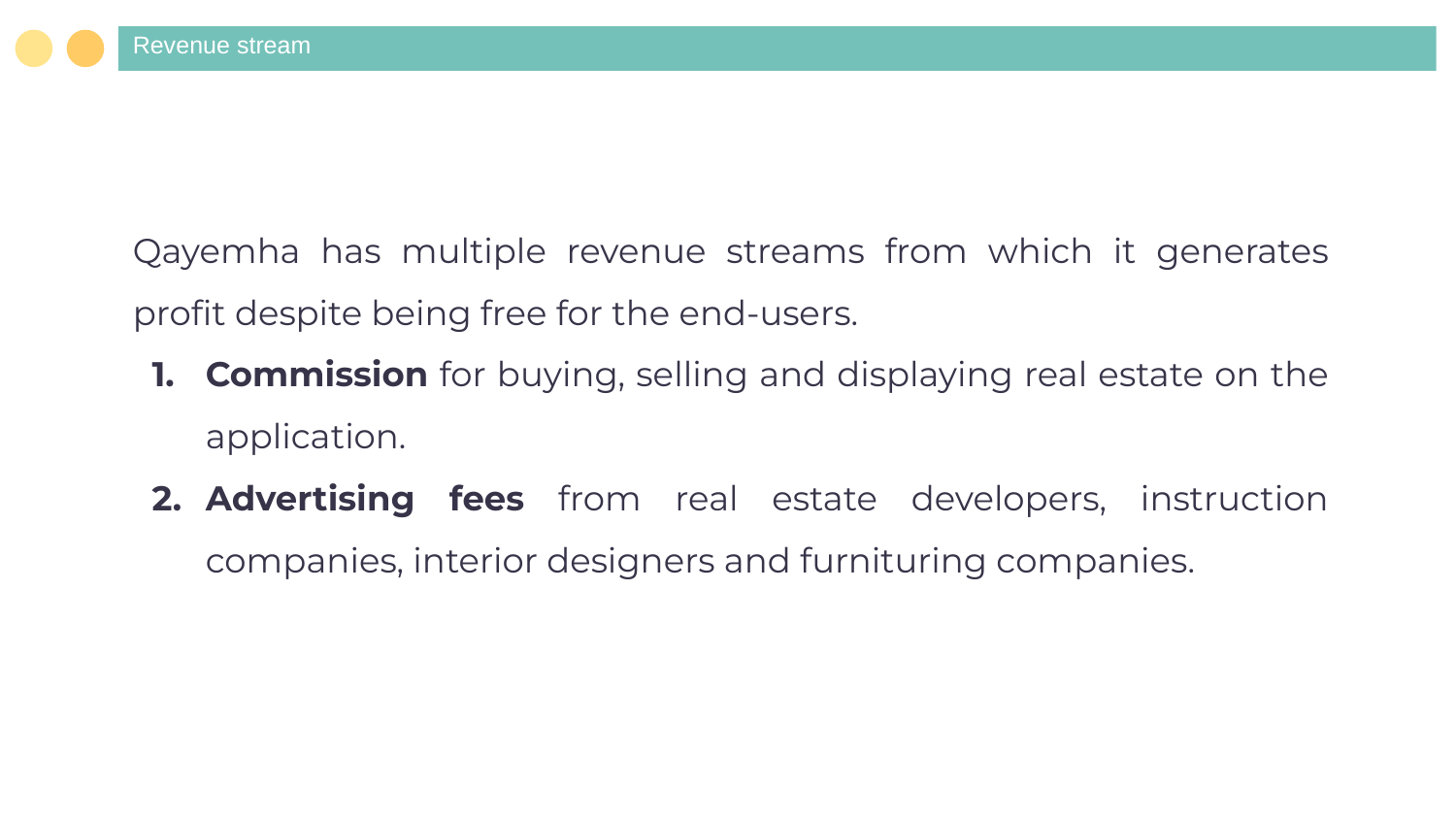

Revenue stream
Qayemha has multiple revenue streams from which it generates profit despite being free for the end-users.
Commission for buying, selling and displaying real estate on the application.
Advertising fees from real estate developers, instruction companies, interior designers and furnituring companies.